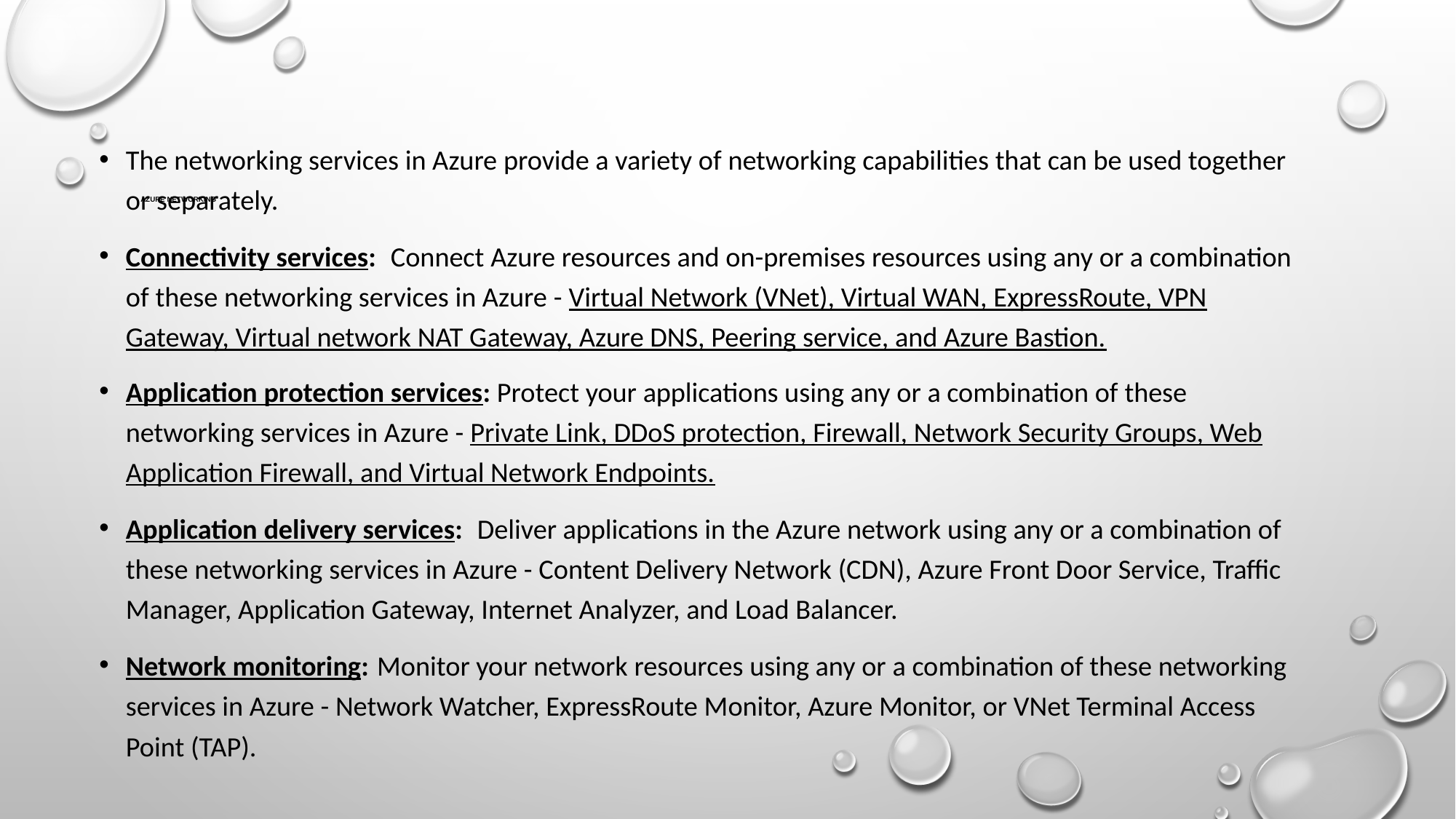

The networking services in Azure provide a variety of networking capabilities that can be used together or separately.
Connectivity services:  Connect Azure resources and on-premises resources using any or a combination of these networking services in Azure - Virtual Network (VNet), Virtual WAN, ExpressRoute, VPN Gateway, Virtual network NAT Gateway, Azure DNS, Peering service, and Azure Bastion.
Application protection services: Protect your applications using any or a combination of these networking services in Azure - Private Link, DDoS protection, Firewall, Network Security Groups, Web Application Firewall, and Virtual Network Endpoints.
Application delivery services:  Deliver applications in the Azure network using any or a combination of these networking services in Azure - Content Delivery Network (CDN), Azure Front Door Service, Traffic Manager, Application Gateway, Internet Analyzer, and Load Balancer.
Network monitoring: Monitor your network resources using any or a combination of these networking services in Azure - Network Watcher, ExpressRoute Monitor, Azure Monitor, or VNet Terminal Access Point (TAP).

# Azure networking